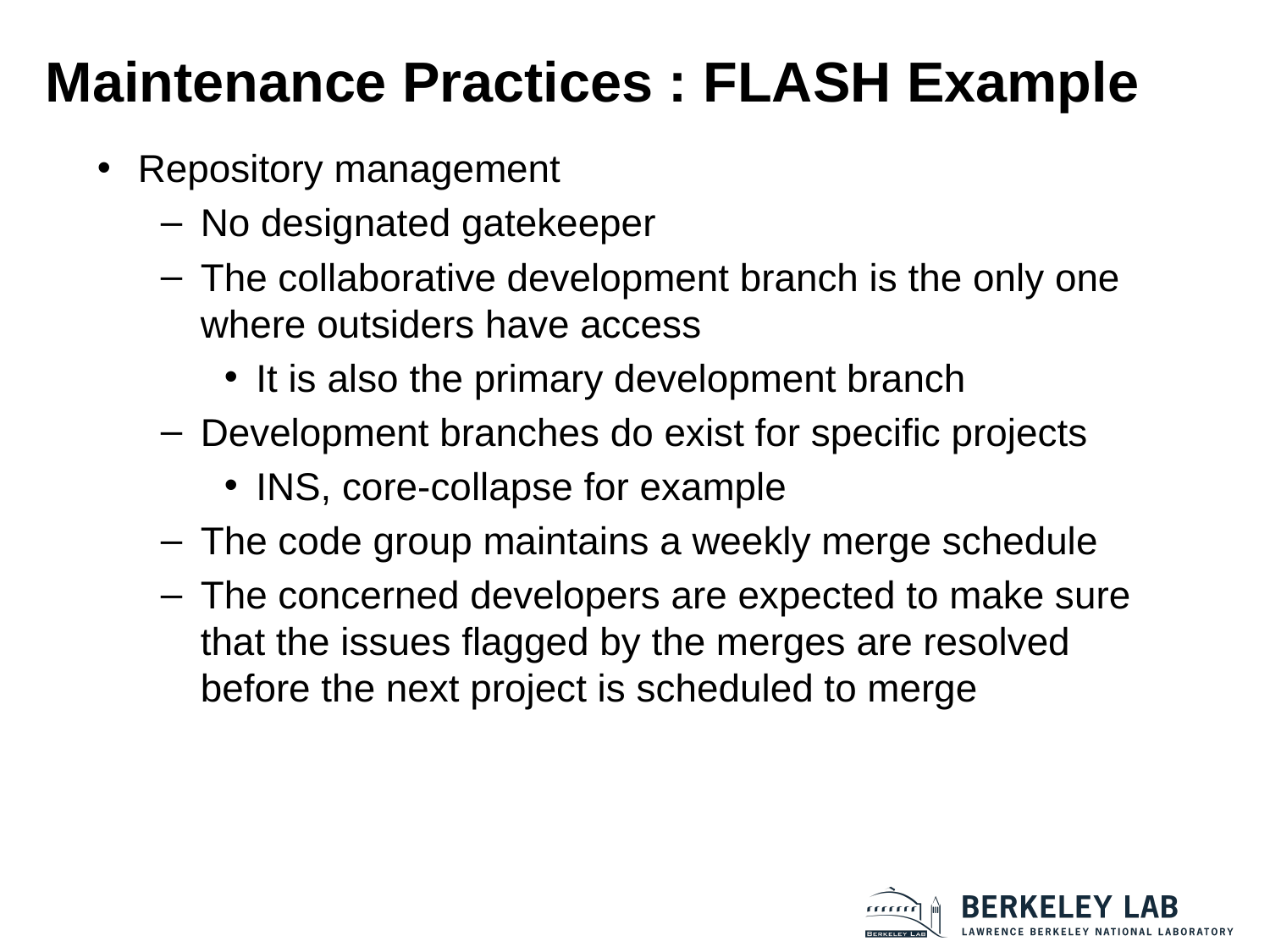

# Maintenance Practices : FLASH Example
Repository management
No designated gatekeeper
The collaborative development branch is the only one where outsiders have access
It is also the primary development branch
Development branches do exist for specific projects
INS, core-collapse for example
The code group maintains a weekly merge schedule
The concerned developers are expected to make sure that the issues flagged by the merges are resolved before the next project is scheduled to merge